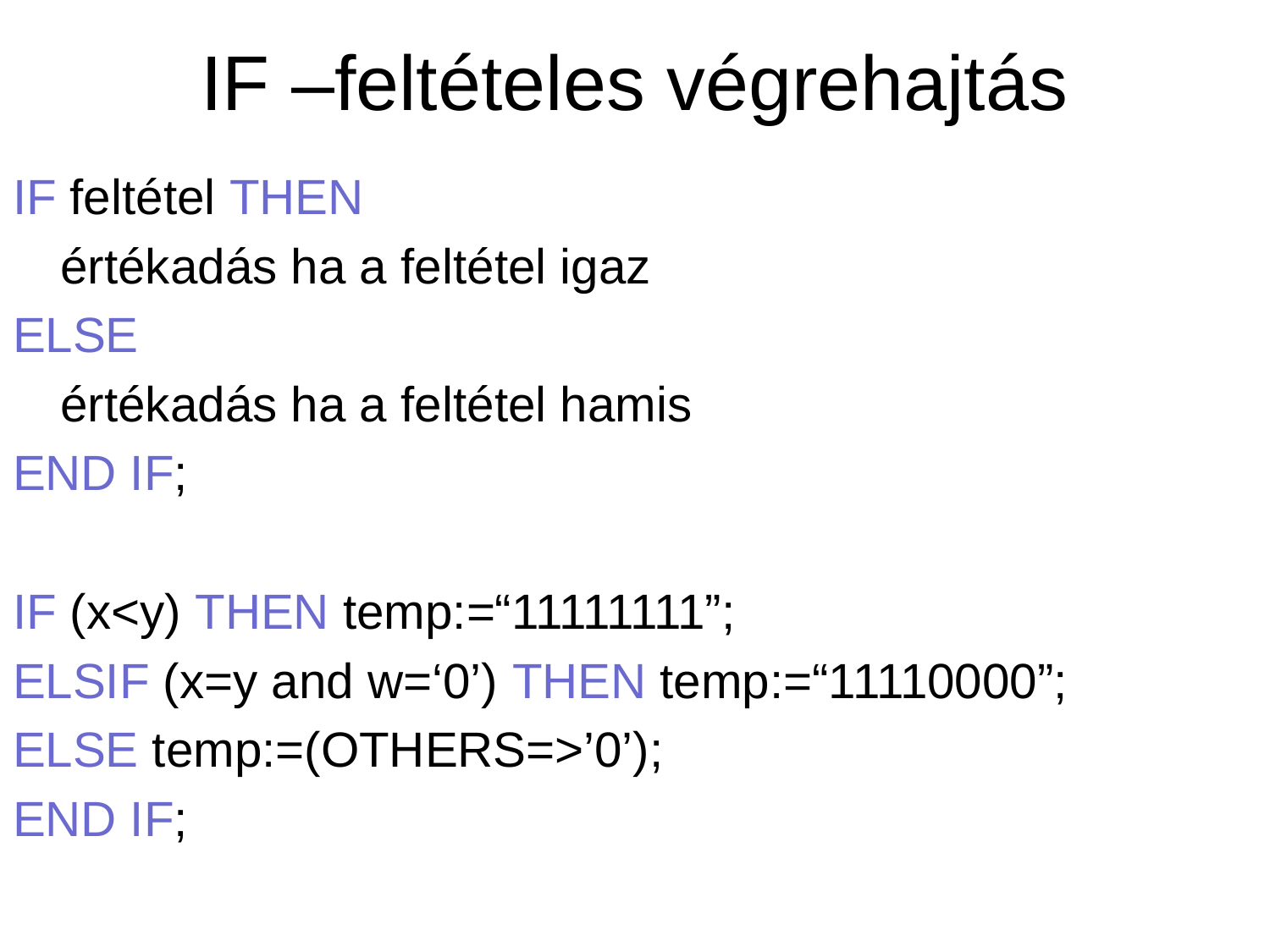

# IF –feltételes végrehajtás
IF feltétel THEN
	értékadás ha a feltétel igaz
ELSE
	értékadás ha a feltétel hamis
END IF;

IF (x<y) THEN temp:=“11111111”;
ELSIF (x=y and w=‘0’) THEN temp:=“11110000”;
ELSE temp:=(OTHERS=>’0’);
END IF;